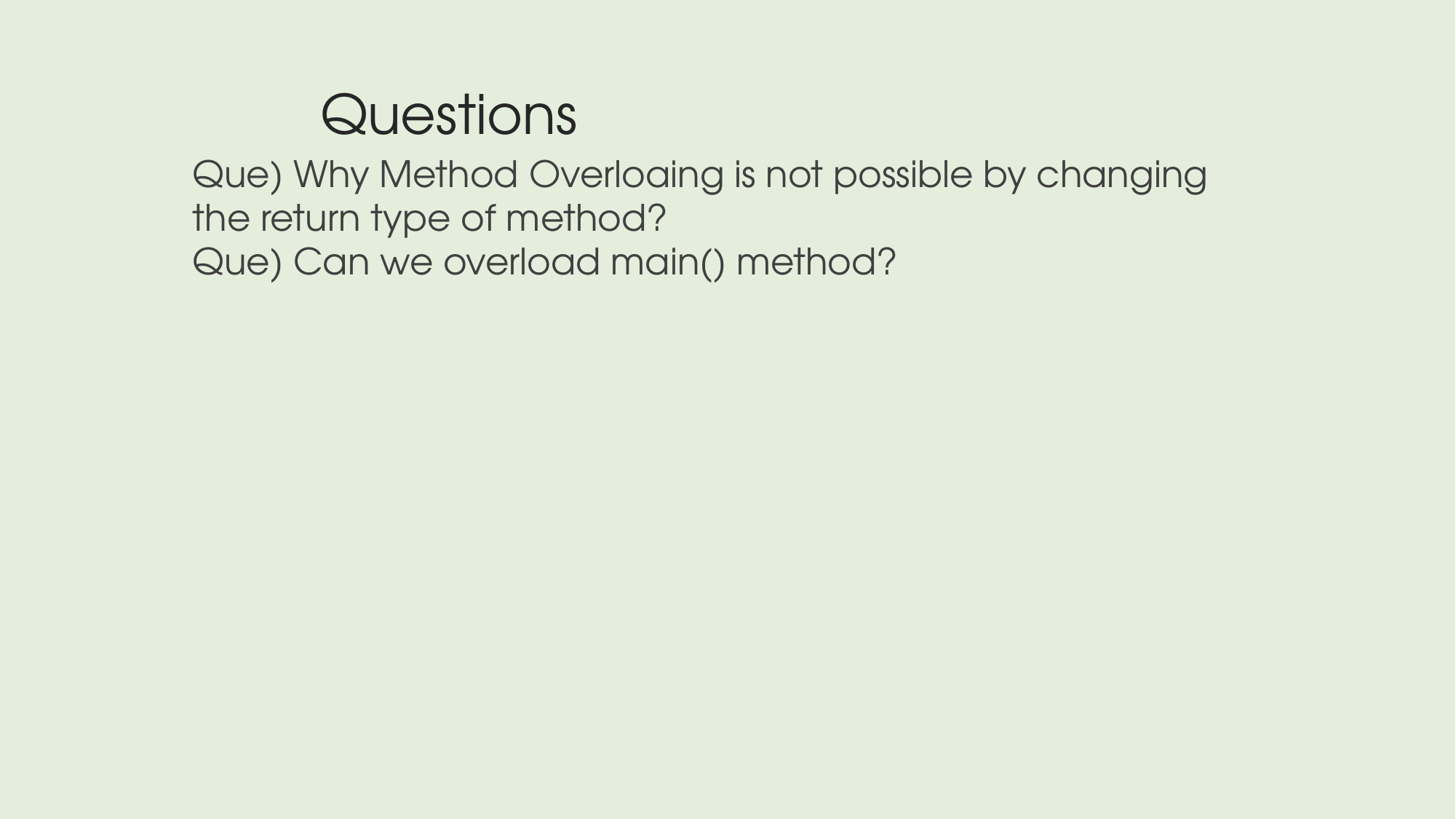

Questions
Que) Why Method Overloaing is not possible by changing the return type of method?
Que) Can we overload main() method?